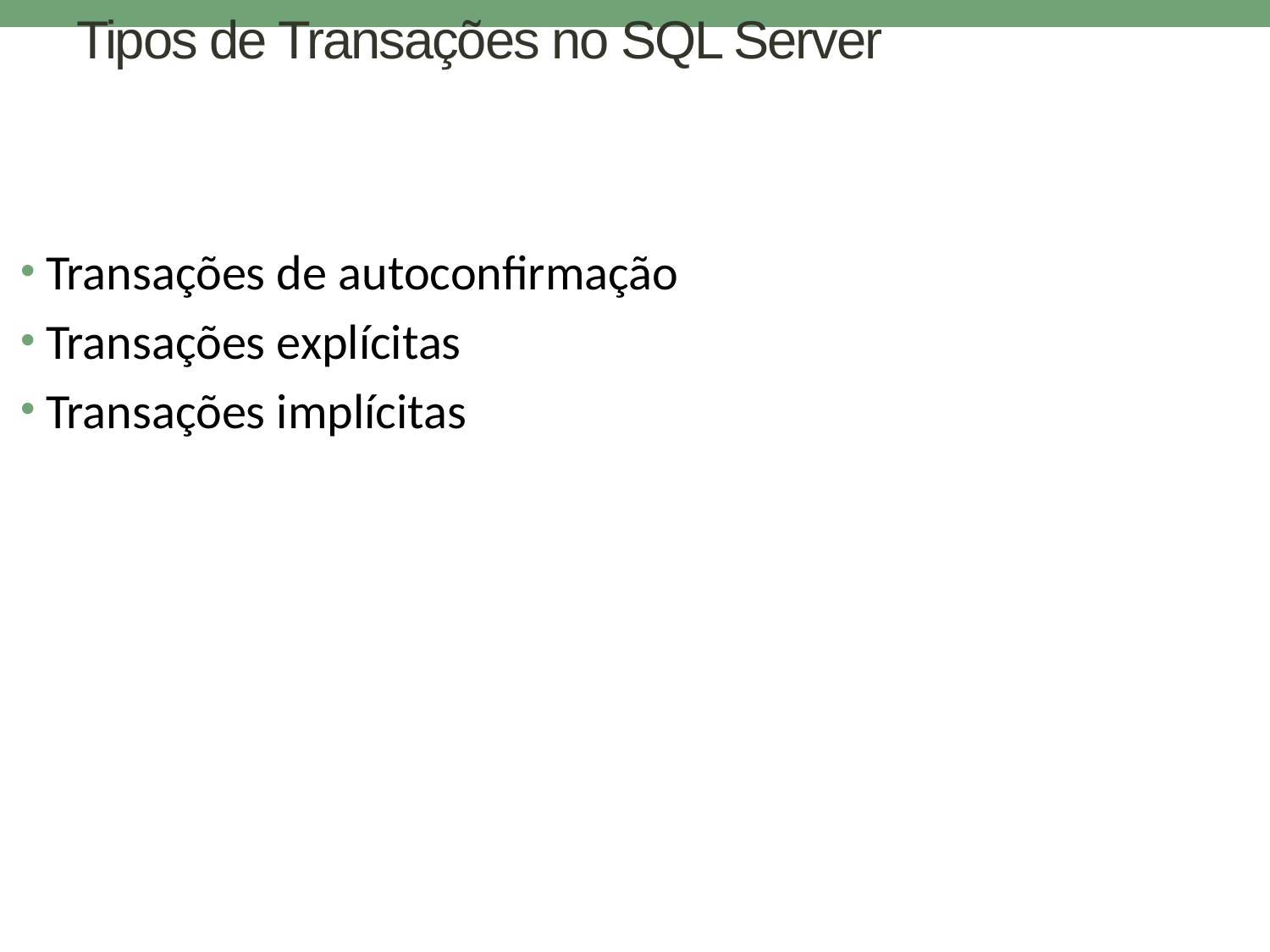

# Tipos de Transações no SQL Server

Transações de autoconfirmação
Transações explícitas
Transações implícitas